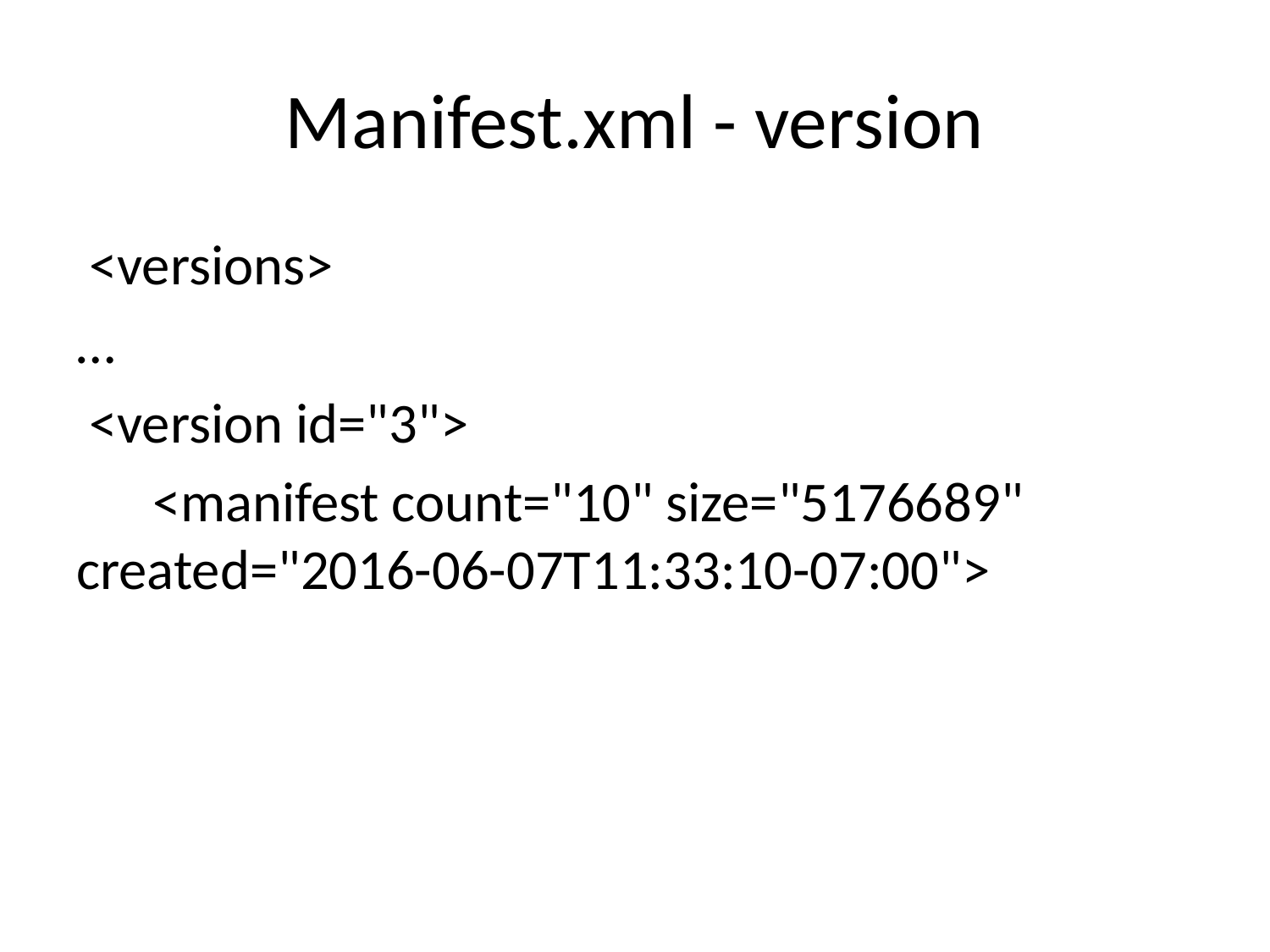

# Manifest.xml - version
 <versions>
…
 <version id="3">
      <manifest count="10" size="5176689" created="2016-06-07T11:33:10-07:00">